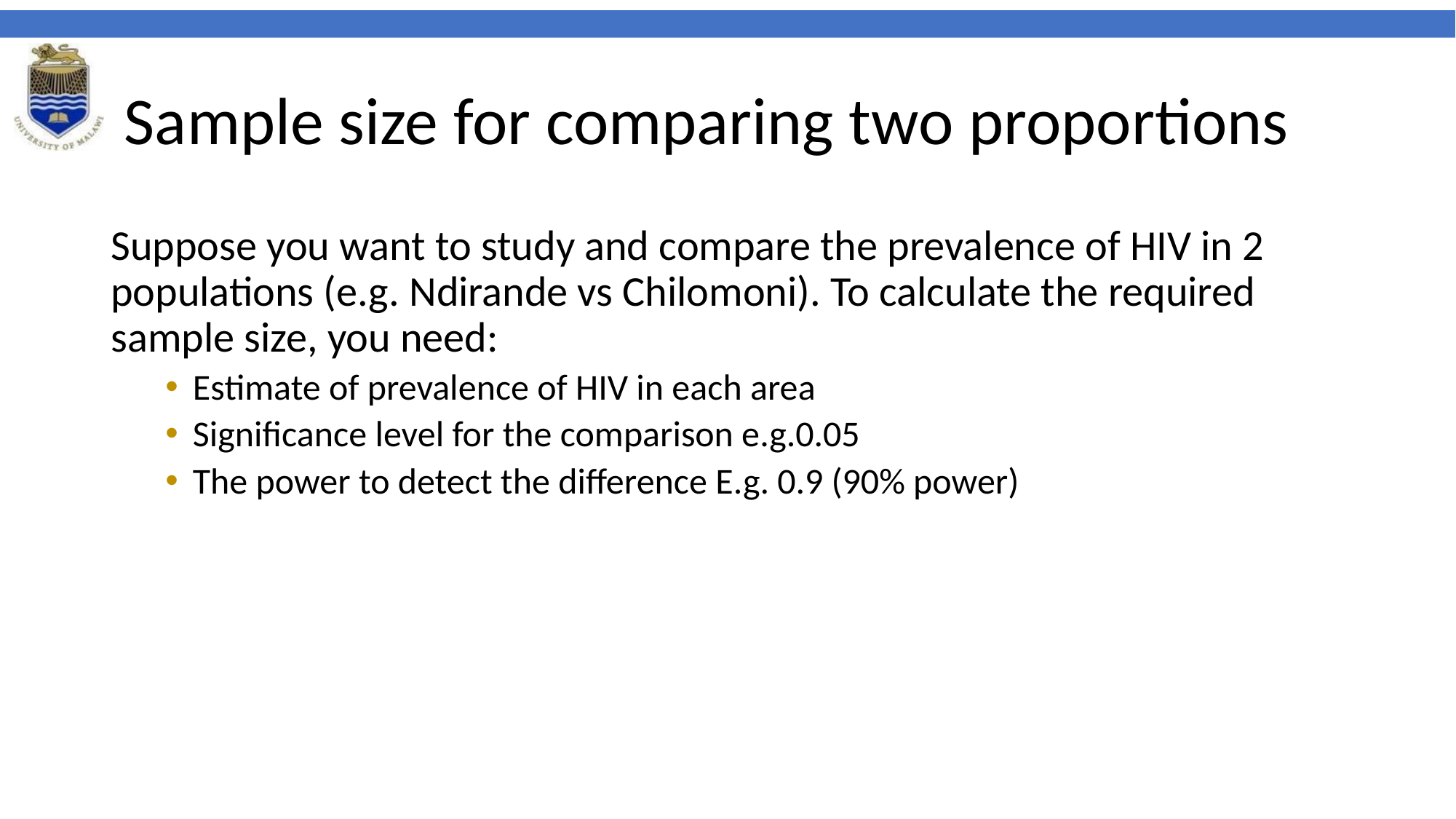

# Sample size for comparing two proportions
Suppose you want to study and compare the prevalence of HIV in 2 populations (e.g. Ndirande vs Chilomoni). To calculate the required sample size, you need:
Estimate of prevalence of HIV in each area
Significance level for the comparison e.g.0.05
The power to detect the difference E.g. 0.9 (90% power)